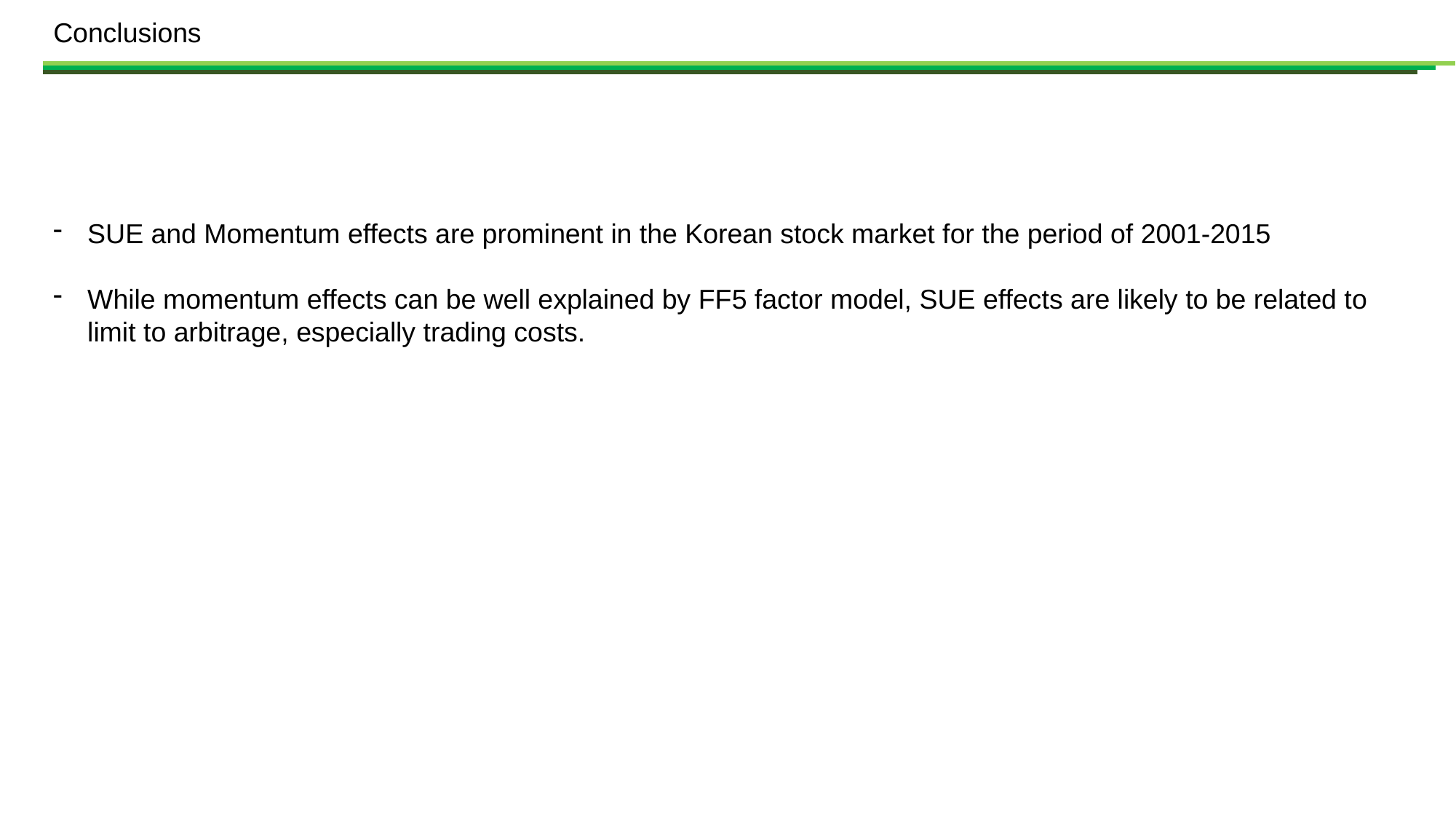

Conclusions
SUE and Momentum effects are prominent in the Korean stock market for the period of 2001-2015

While momentum effects can be well explained by FF5 factor model, SUE effects are likely to be related to limit to arbitrage, especially trading costs.